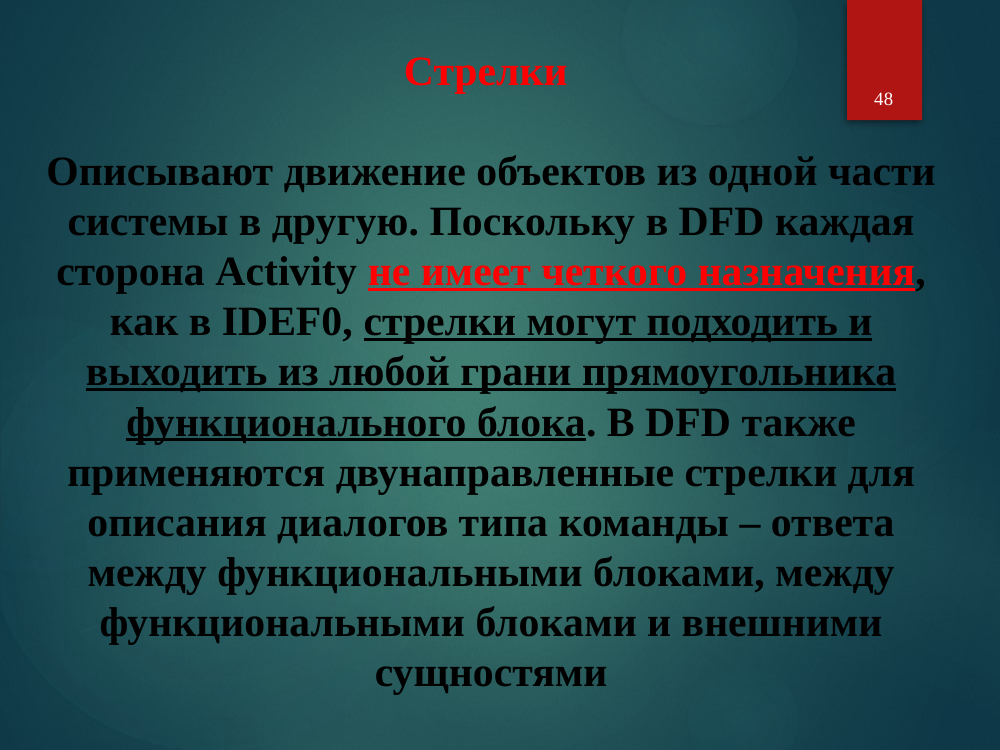

48
Стрелки

Описывают движение объектов из одной части системы в другую. Поскольку в DFD каждая сторона Activity не имеет четкого назначения, как в IDEF0, стрелки могут подходить и выходить из любой грани прямоугольника функционального блока. В DFD также применяются двунаправленные стрелки для описания диалогов типа команды – ответа между функциональными блоками, между функциональными блоками и внешними сущностями